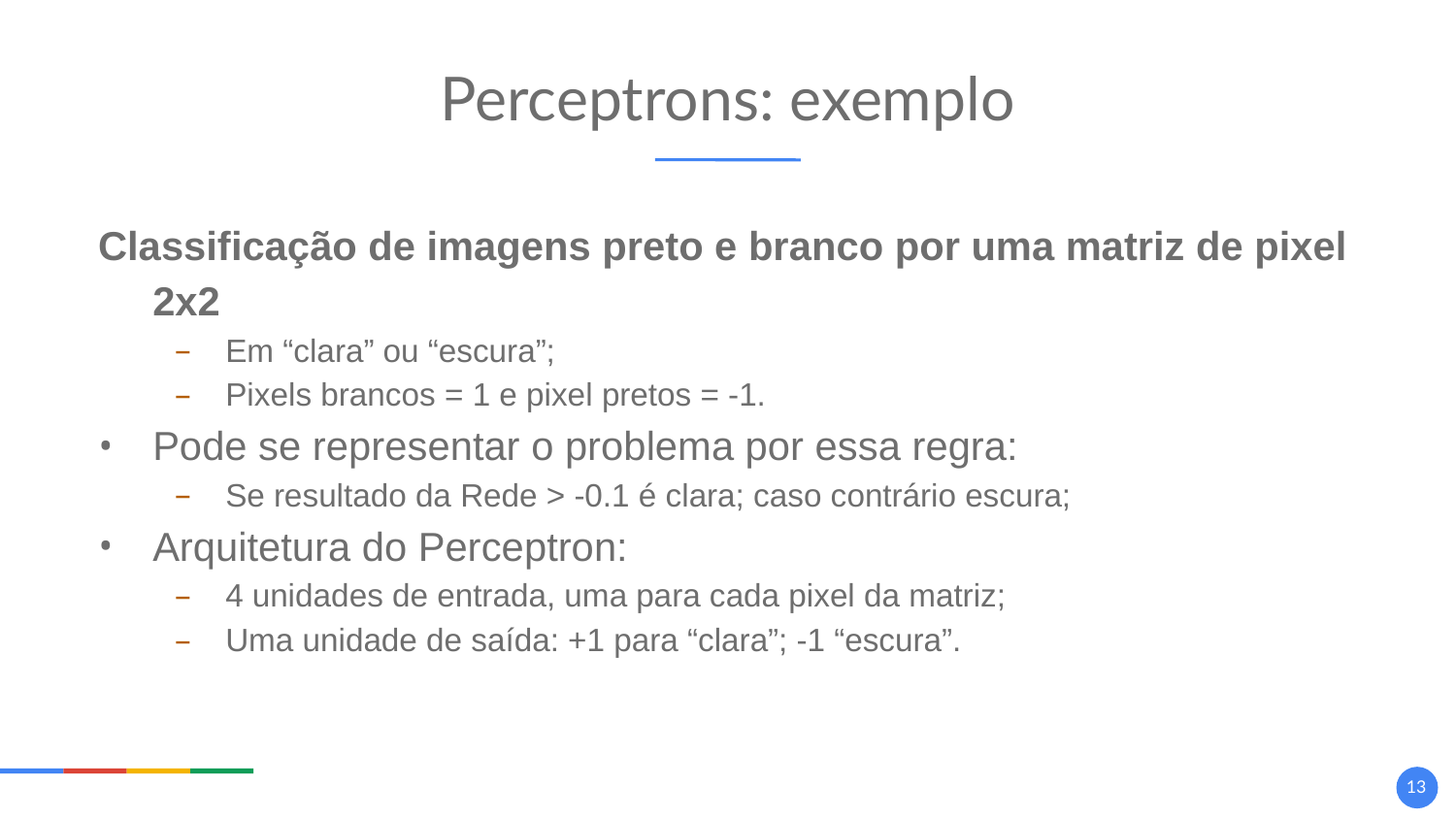

# Perceptrons: exemplo
Classificação de imagens preto e branco por uma matriz de pixel 2x2
Em “clara” ou “escura”;
Pixels brancos = 1 e pixel pretos = -1.
Pode se representar o problema por essa regra:
Se resultado da Rede > -0.1 é clara; caso contrário escura;
Arquitetura do Perceptron:
4 unidades de entrada, uma para cada pixel da matriz;
Uma unidade de saída: +1 para “clara”; -1 “escura”.